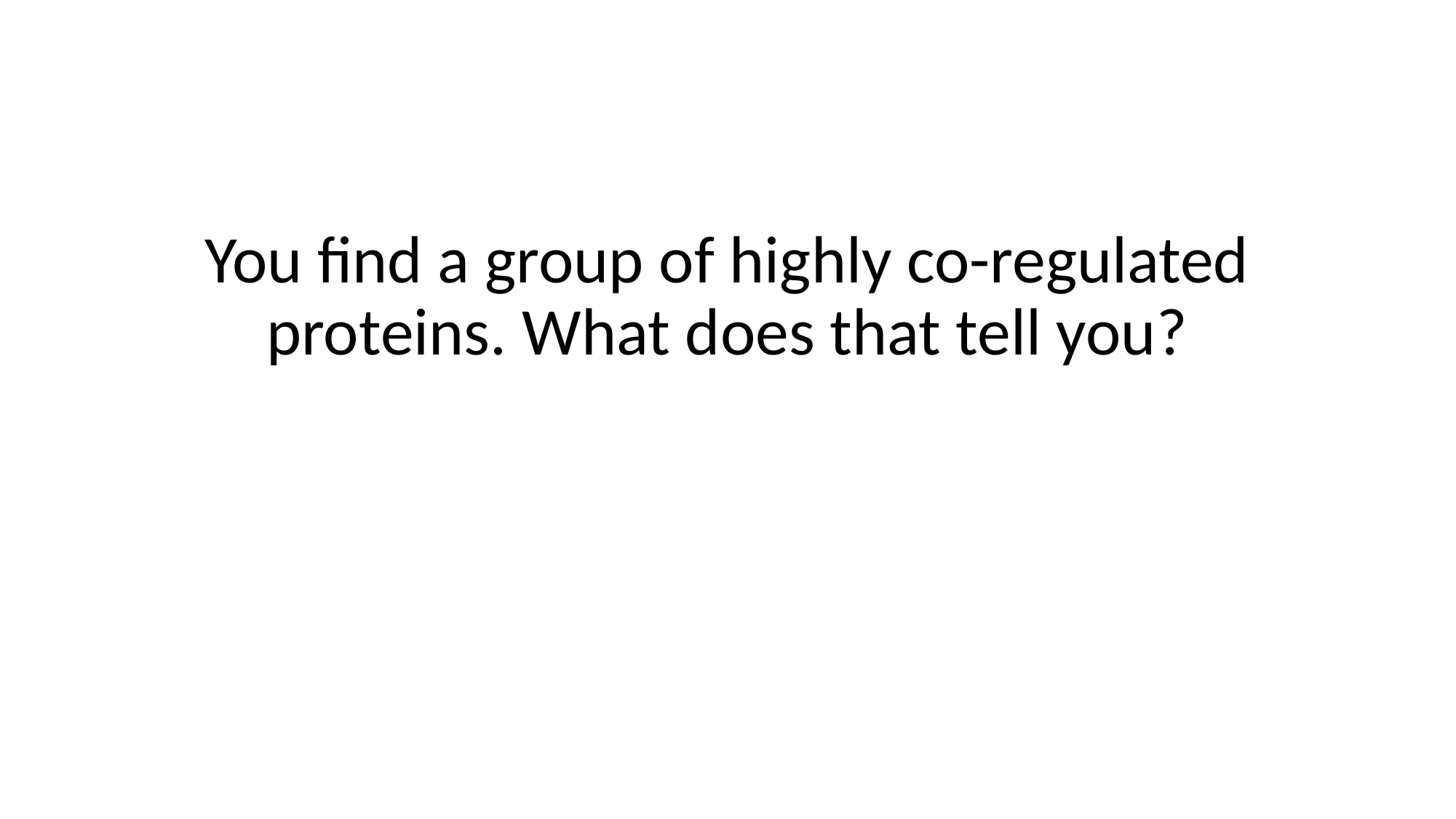

You find a group of highly co-regulated proteins. What does that tell you?